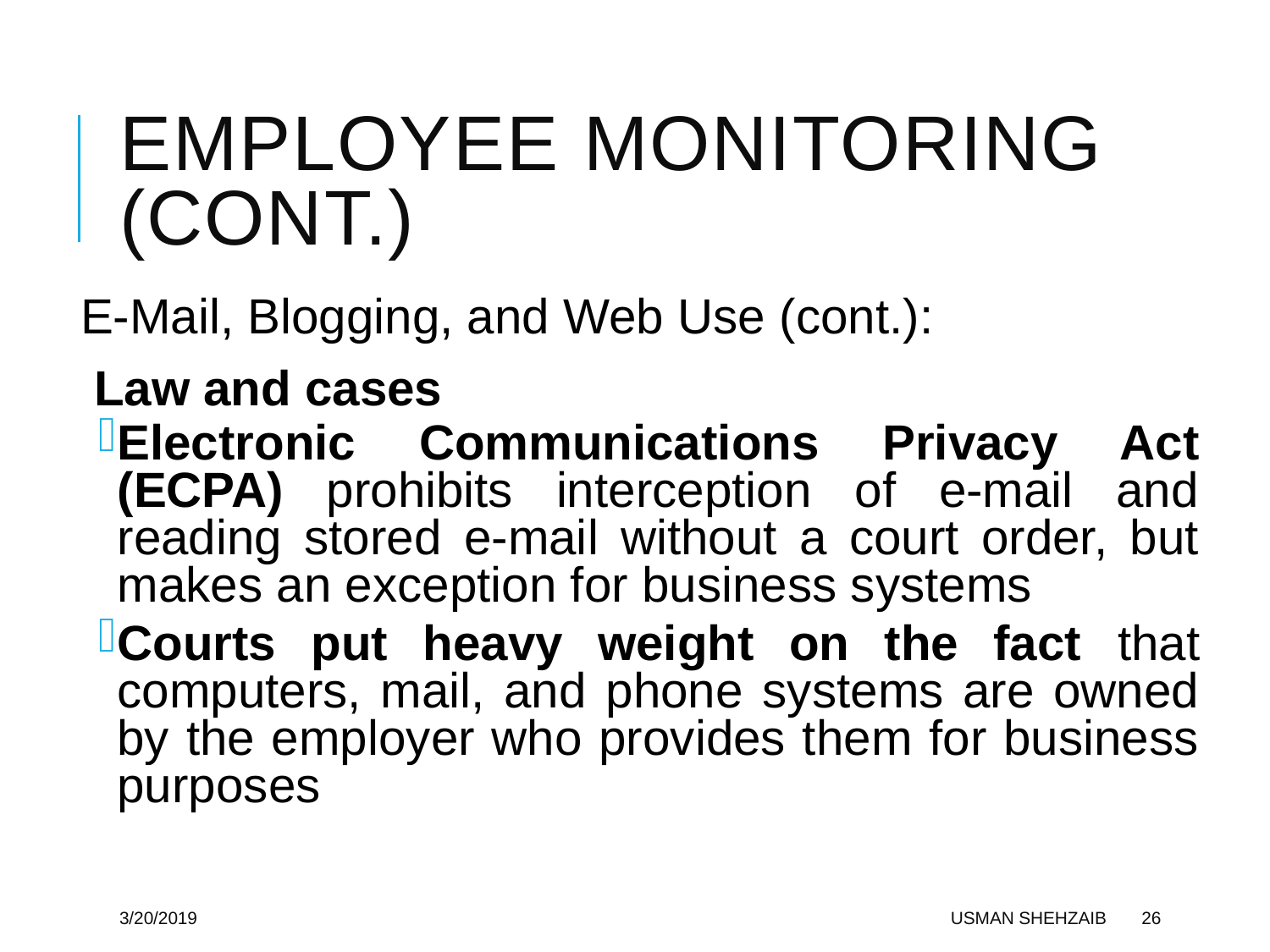

# Employee Monitoring (cont.)
E-Mail, Blogging, and Web Use (cont.):
Law and cases
Electronic Communications Privacy Act (ECPA) prohibits interception of e-mail and reading stored e-mail without a court order, but makes an exception for business systems
Courts put heavy weight on the fact that computers, mail, and phone systems are owned by the employer who provides them for business purposes
3/20/2019
Usman Shehzaib
26